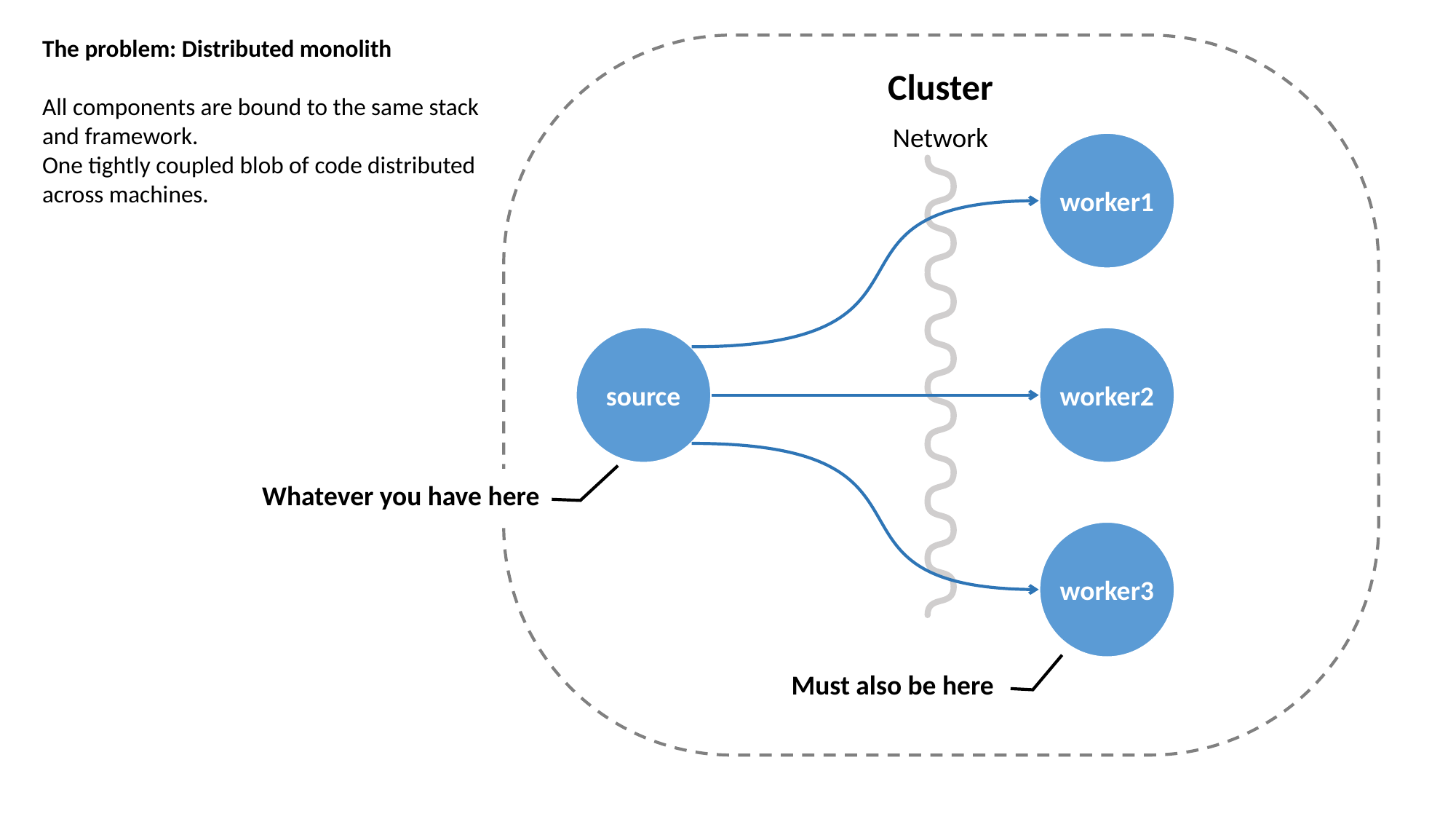

The problem: Distributed monolith

All components are bound to the same stack and framework.
One tightly coupled blob of code distributed across machines.

Cluster
Network
worker1
source
worker2
Whatever you have here
worker3
Must also be here